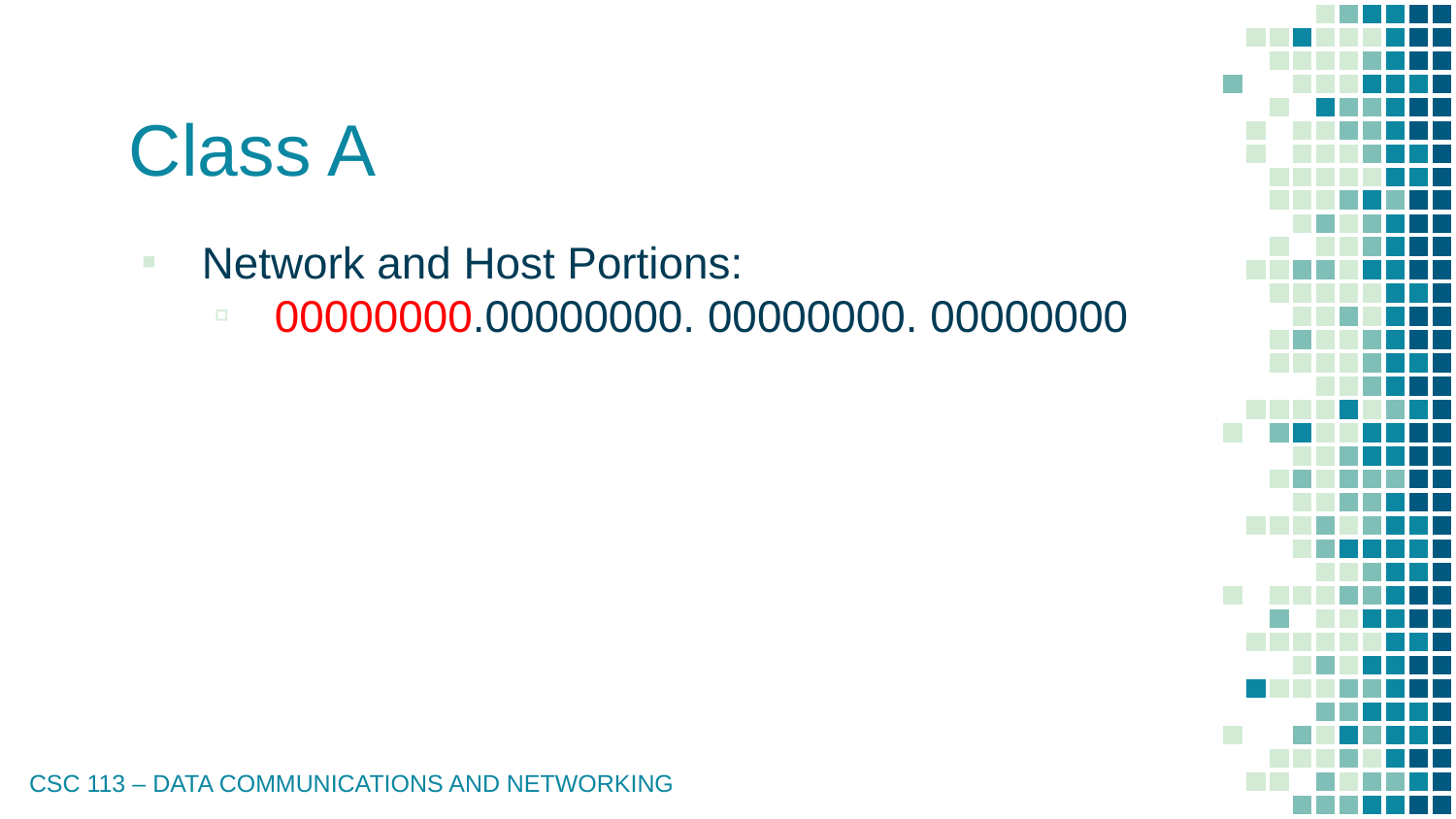

# Class A
Network and Host Portions:
00000000.00000000. 00000000. 00000000
CSC 113 – DATA COMMUNICATIONS AND NETWORKING